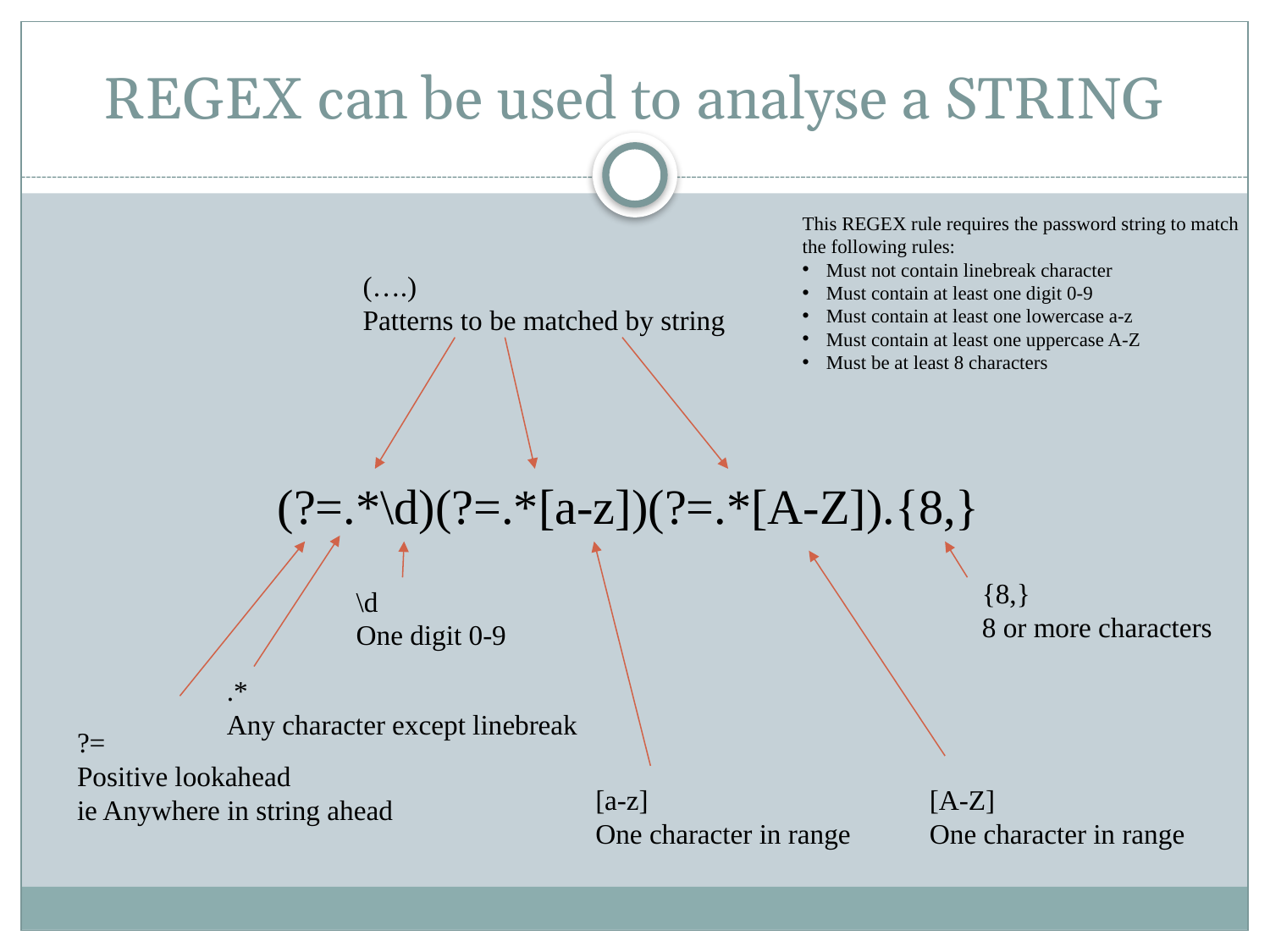

# REGEX can be used to analyse a STRING
This REGEX rule requires the password string to match the following rules:
Must not contain linebreak character
Must contain at least one digit 0-9
Must contain at least one lowercase a-z
Must contain at least one uppercase A-Z
Must be at least 8 characters
(….)
Patterns to be matched by string
(?=.*\d)(?=.*[a-z])(?=.*[A-Z]).{8,}
{8,}
8 or more characters
\d
One digit 0-9
.*
Any character except linebreak
?=
Positive lookahead
ie Anywhere in string ahead
[a-z]
One character in range
[A-Z]
One character in range